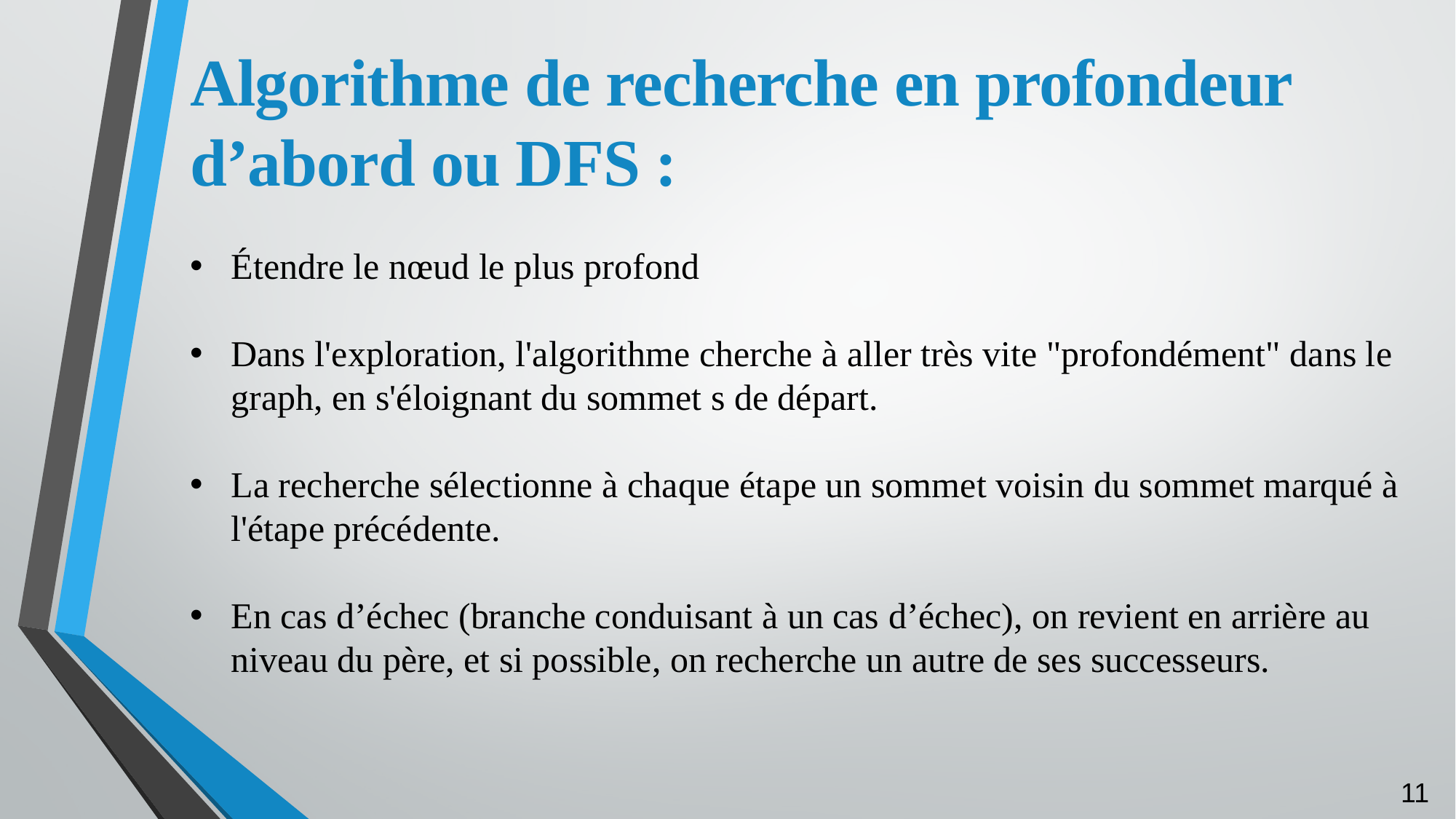

Algorithme de recherche en profondeur d’abord ou DFS :

Étendre le nœud le plus profond

Dans l'exploration, l'algorithme cherche à aller très vite "profondément" dans le graph, en s'éloignant du sommet s de départ.

La recherche sélectionne à chaque étape un sommet voisin du sommet marqué à l'étape précédente.

En cas d’échec (branche conduisant à un cas d’échec), on revient en arrière au niveau du père, et si possible, on recherche un autre de ses successeurs.

11